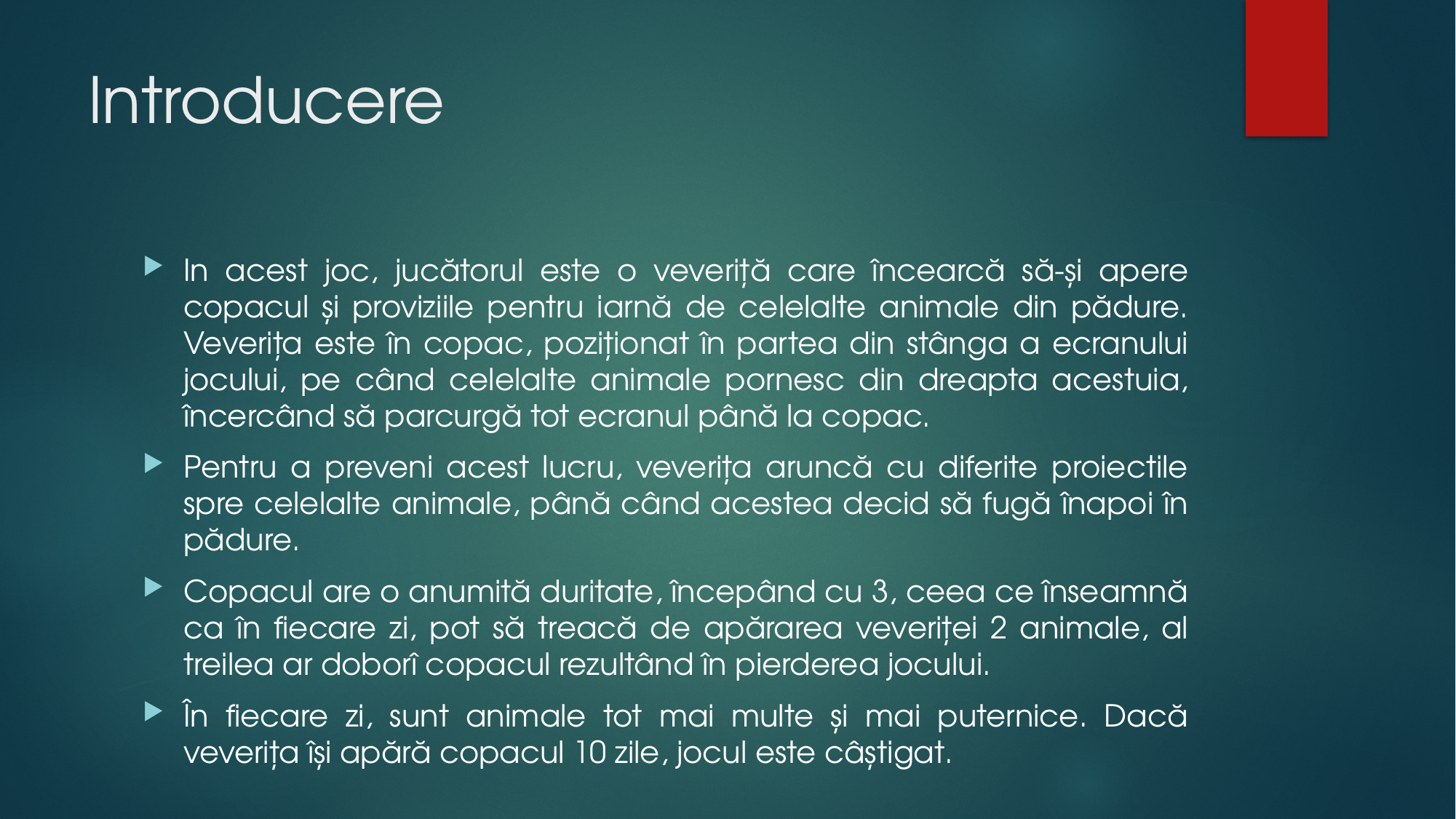

# Introducere
In acest joc, jucătorul este o veveriță care încearcă să-și apere copacul și proviziile pentru iarnă de celelalte animale din pădure. Veverița este în copac, poziționat în partea din stânga a ecranului jocului, pe când celelalte animale pornesc din dreapta acestuia, încercând să parcurgă tot ecranul până la copac.
Pentru a preveni acest lucru, veverița aruncă cu diferite proiectile spre celelalte animale, până când acestea decid să fugă înapoi în pădure.
Copacul are o anumită duritate, începând cu 3, ceea ce înseamnă ca în fiecare zi, pot să treacă de apărarea veveriței 2 animale, al treilea ar doborî copacul rezultând în pierderea jocului.
În fiecare zi, sunt animale tot mai multe și mai puternice. Dacă veverița își apără copacul 10 zile, jocul este câștigat.